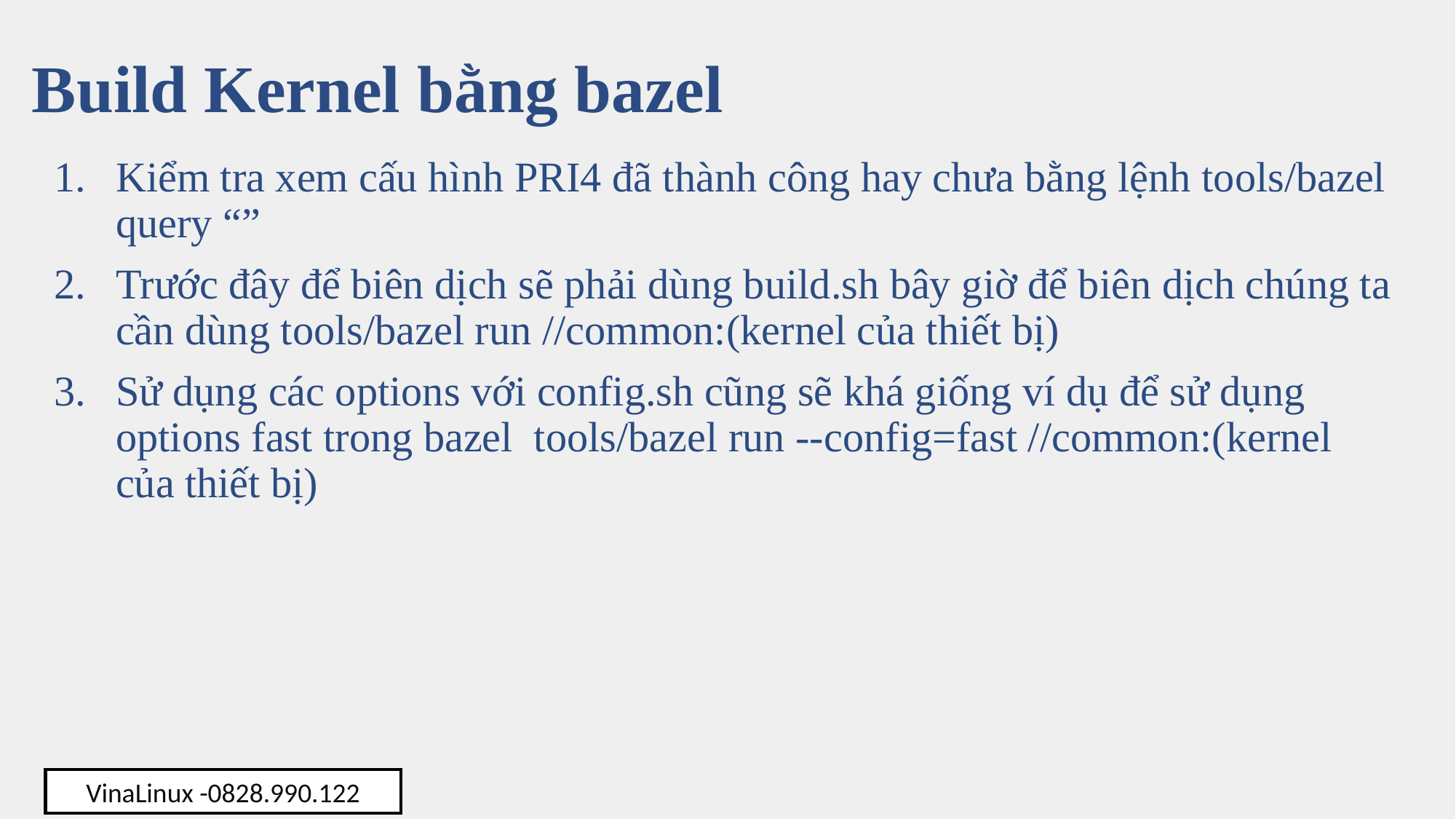

Build Kernel bằng bazel
Kiểm tra xem cấu hình PRI4 đã thành công hay chưa bằng lệnh tools/bazel query “”
Trước đây để biên dịch sẽ phải dùng build.sh bây giờ để biên dịch chúng ta cần dùng tools/bazel run //common:(kernel của thiết bị)
Sử dụng các options với config.sh cũng sẽ khá giống ví dụ để sử dụng options fast trong bazel  tools/bazel run --config=fast //common:(kernel của thiết bị)